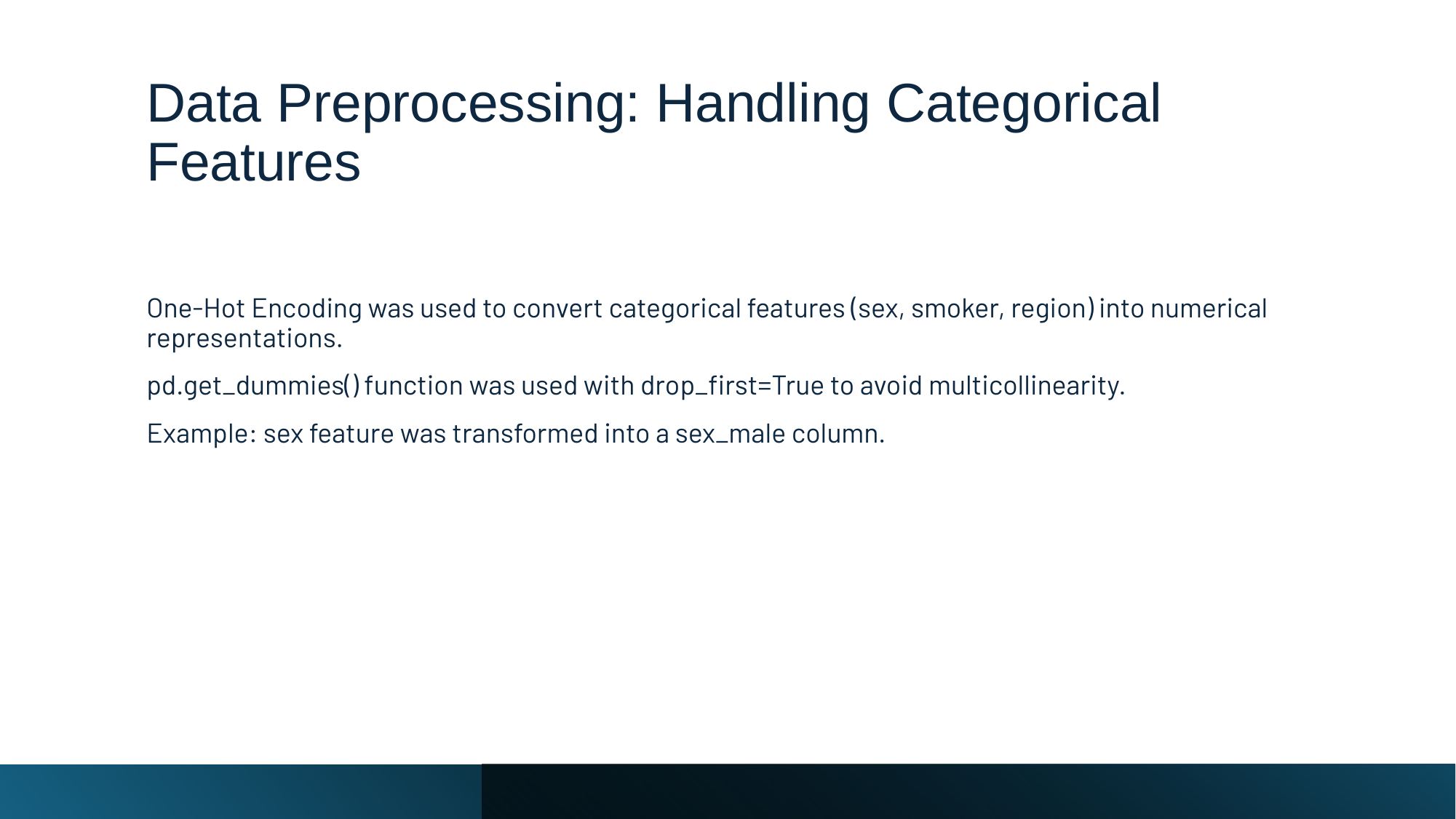

# Data Preprocessing: Handling Categorical Features
One-Hot Encoding was used to convert categorical features (sex, smoker, region) into numerical representations.
pd.get_dummies() function was used with drop_first=True to avoid multicollinearity.
Example: sex feature was transformed into a sex_male column.